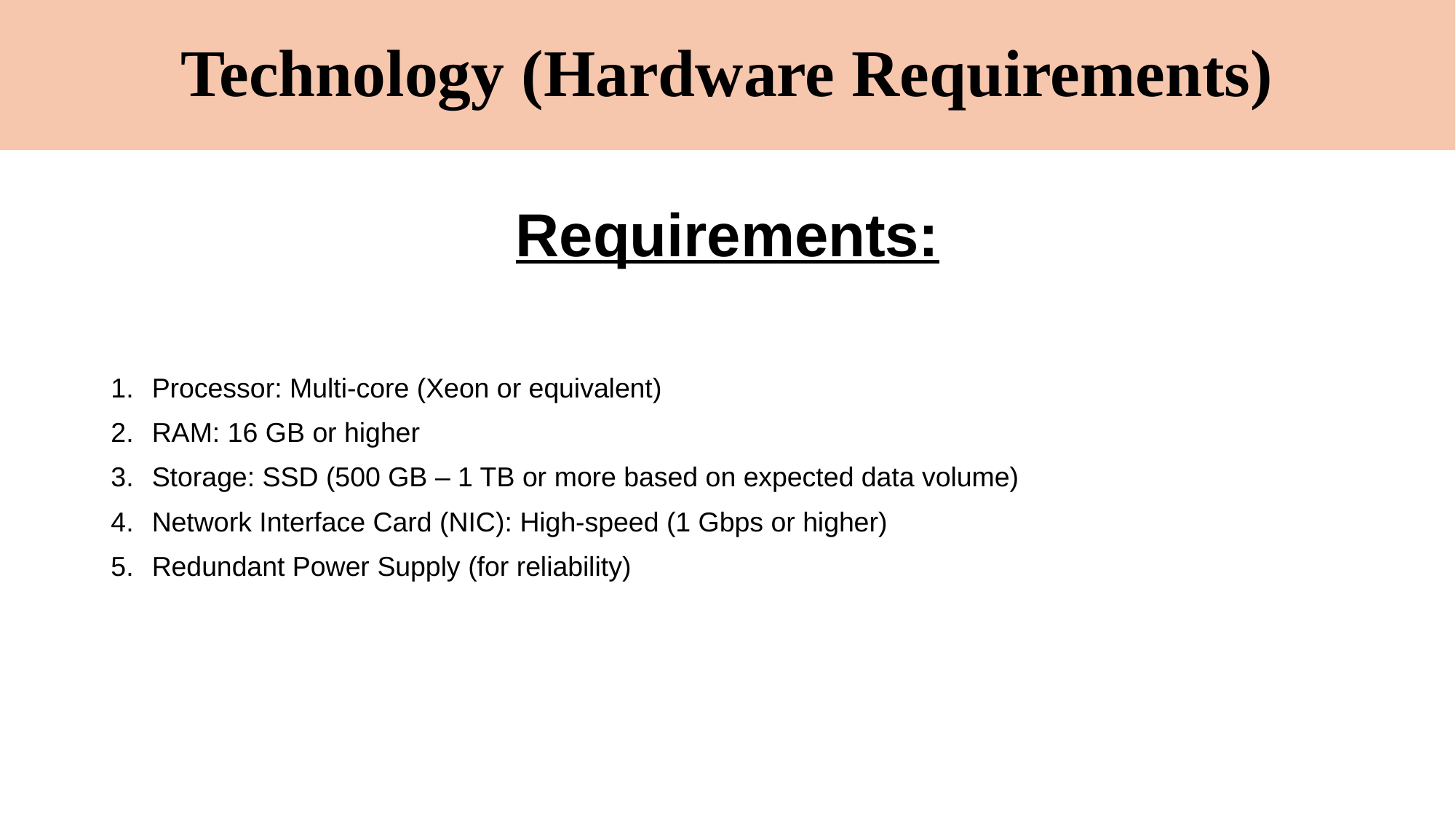

# Technology (Hardware Requirements)
Requirements:

Processor: Multi-core (Xeon or equivalent)
RAM: 16 GB or higher
Storage: SSD (500 GB – 1 TB or more based on expected data volume)
Network Interface Card (NIC): High-speed (1 Gbps or higher)
Redundant Power Supply (for reliability)